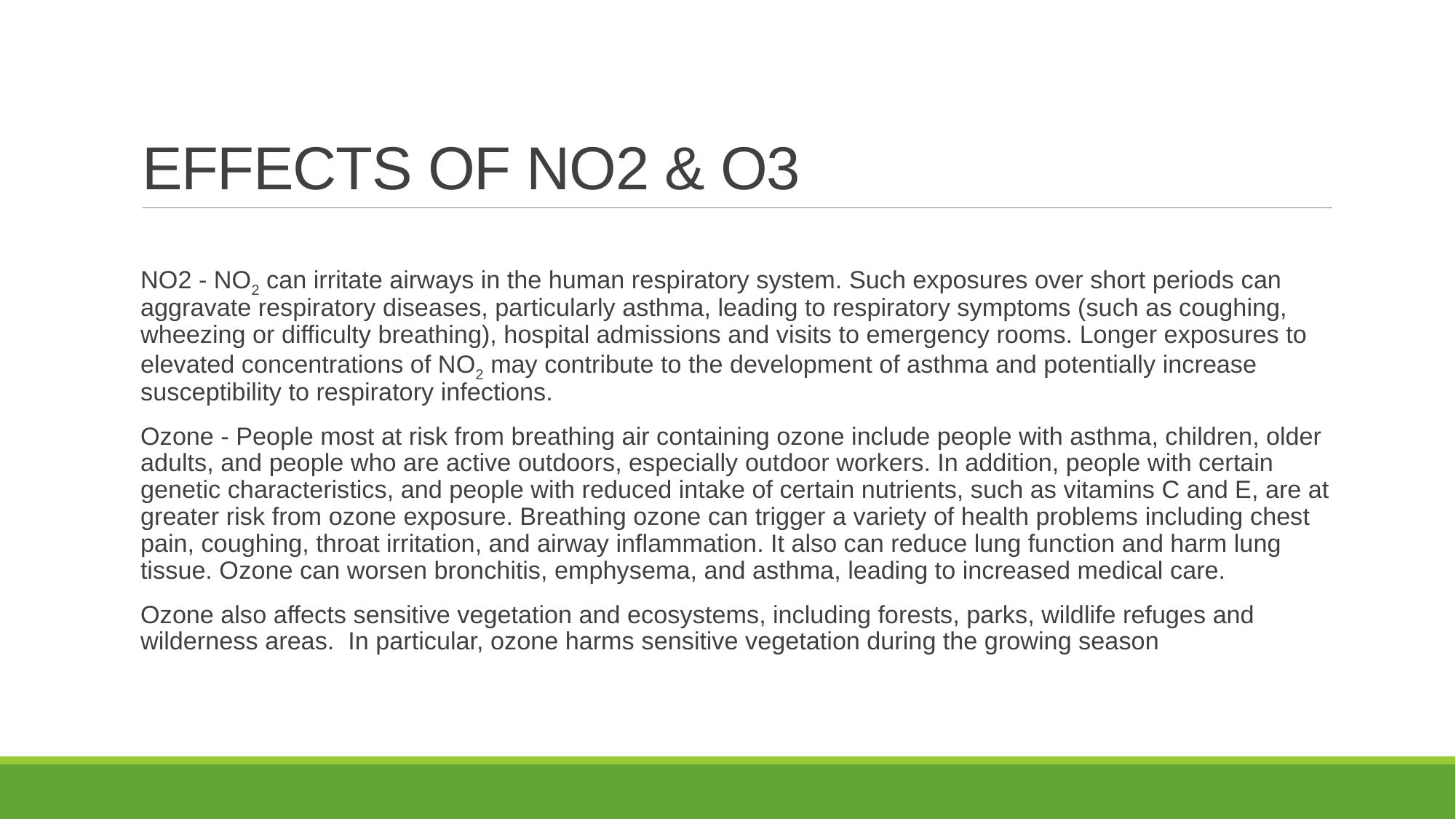

# EFFECTS OF NO2 & O3
NO2 - NO2 can irritate airways in the human respiratory system. Such exposures over short periods can aggravate respiratory diseases, particularly asthma, leading to respiratory symptoms (such as coughing, wheezing or difficulty breathing), hospital admissions and visits to emergency rooms. Longer exposures to elevated concentrations of NO2 may contribute to the development of asthma and potentially increase susceptibility to respiratory infections.
Ozone - People most at risk from breathing air containing ozone include people with asthma, children, older adults, and people who are active outdoors, especially outdoor workers. In addition, people with certain genetic characteristics, and people with reduced intake of certain nutrients, such as vitamins C and E, are at greater risk from ozone exposure. Breathing ozone can trigger a variety of health problems including chest pain, coughing, throat irritation, and airway inflammation. It also can reduce lung function and harm lung tissue. Ozone can worsen bronchitis, emphysema, and asthma, leading to increased medical care.
Ozone also affects sensitive vegetation and ecosystems, including forests, parks, wildlife refuges and wilderness areas.  In particular, ozone harms sensitive vegetation during the growing season